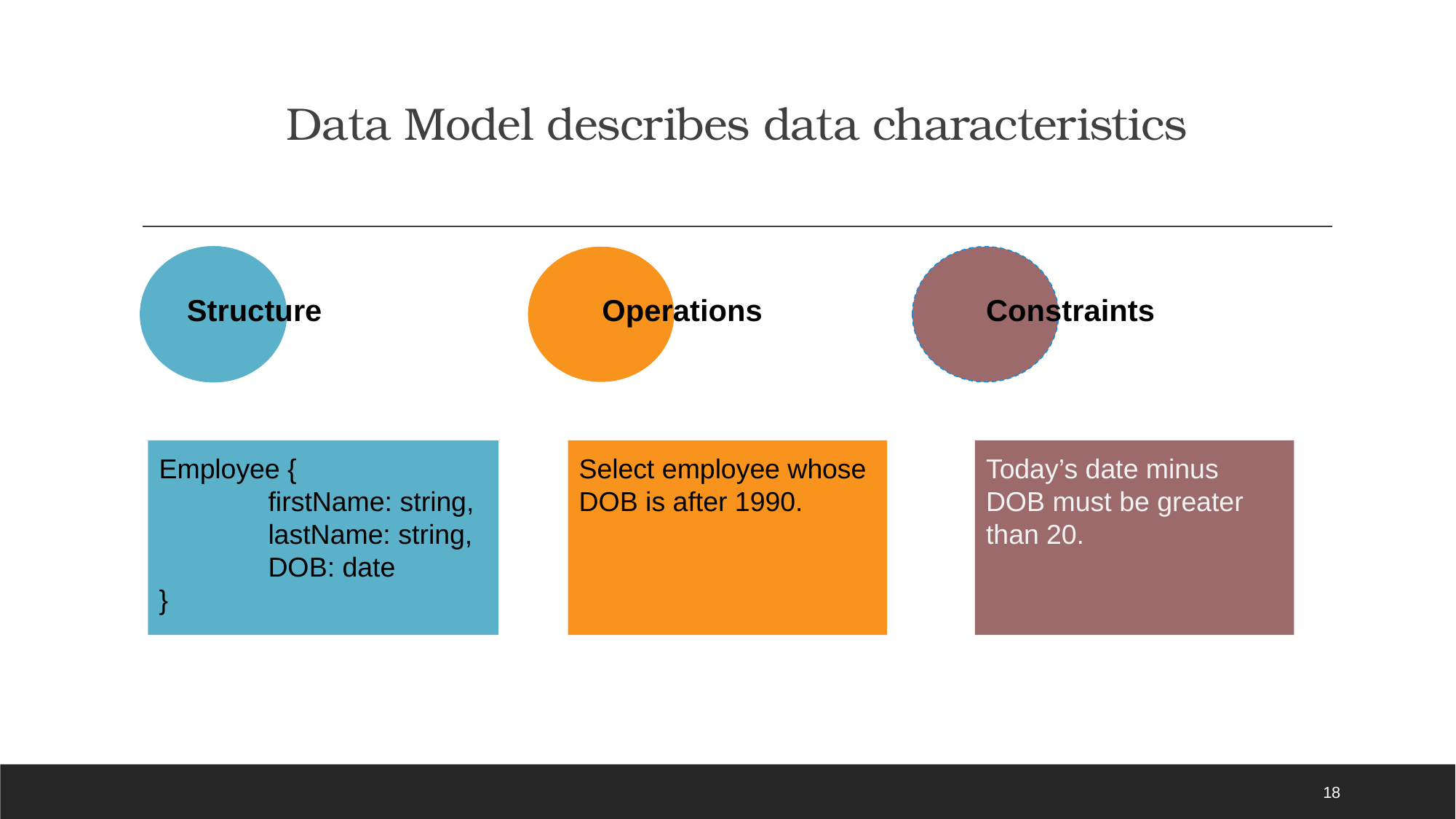

# Data Model describes data characteristics

Structure

Operations

Constraints

Employee {
	firstName: string,
	lastName: string,
	DOB: date
}
Select employee whose DOB is after 1990.
Today’s date minus DOB must be greater than 20.
18